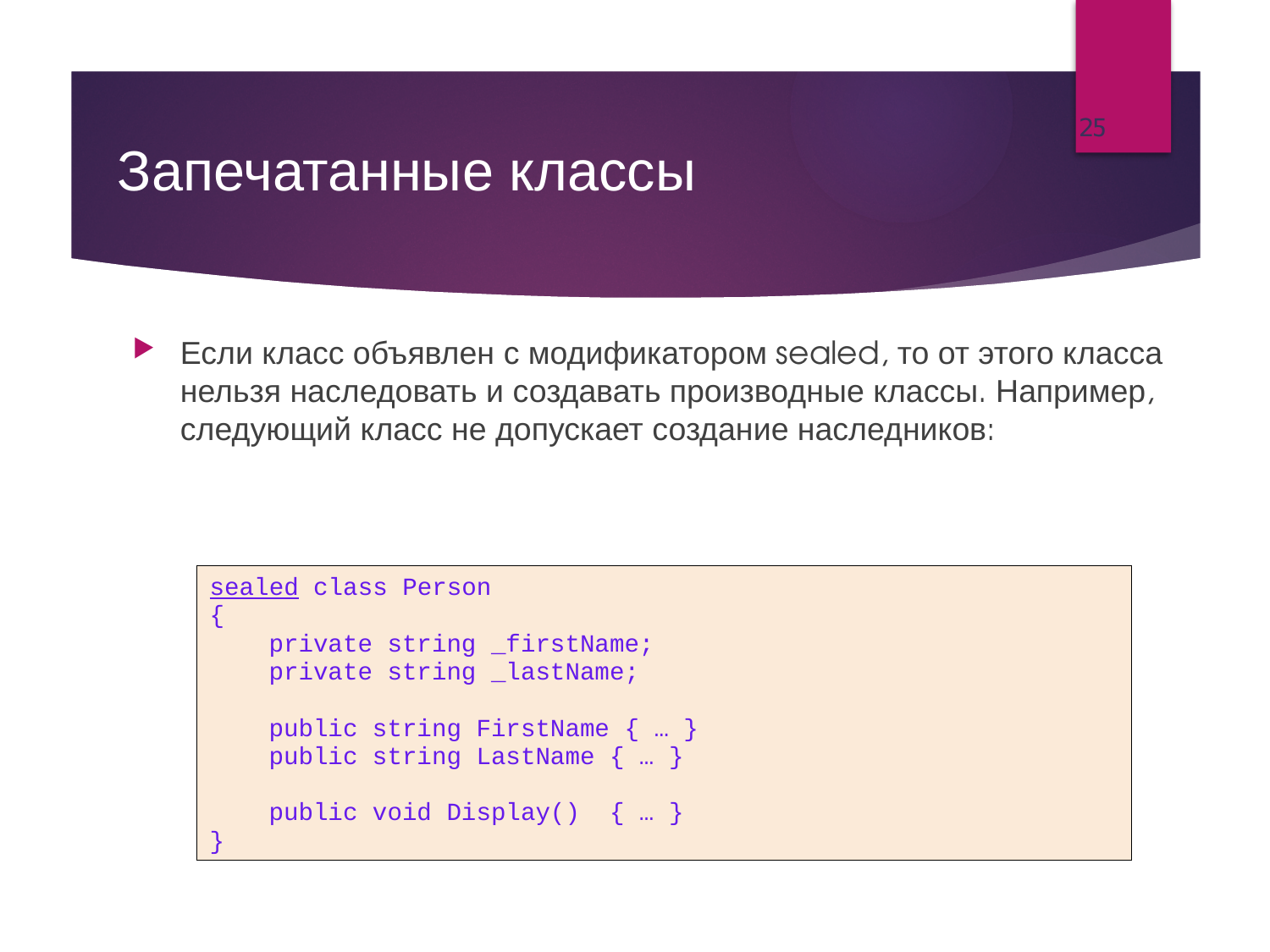

25
# Запечатанные классы
Если класс объявлен с модификатором sealed, то от этого класса нельзя наследовать и создавать производные классы. Например, следующий класс не допускает создание наследников:
sealed class Person
{
    private string _firstName;
    private string _lastName;

    public string FirstName { … }
    public string LastName { … }

    public void Display()  { … }
}